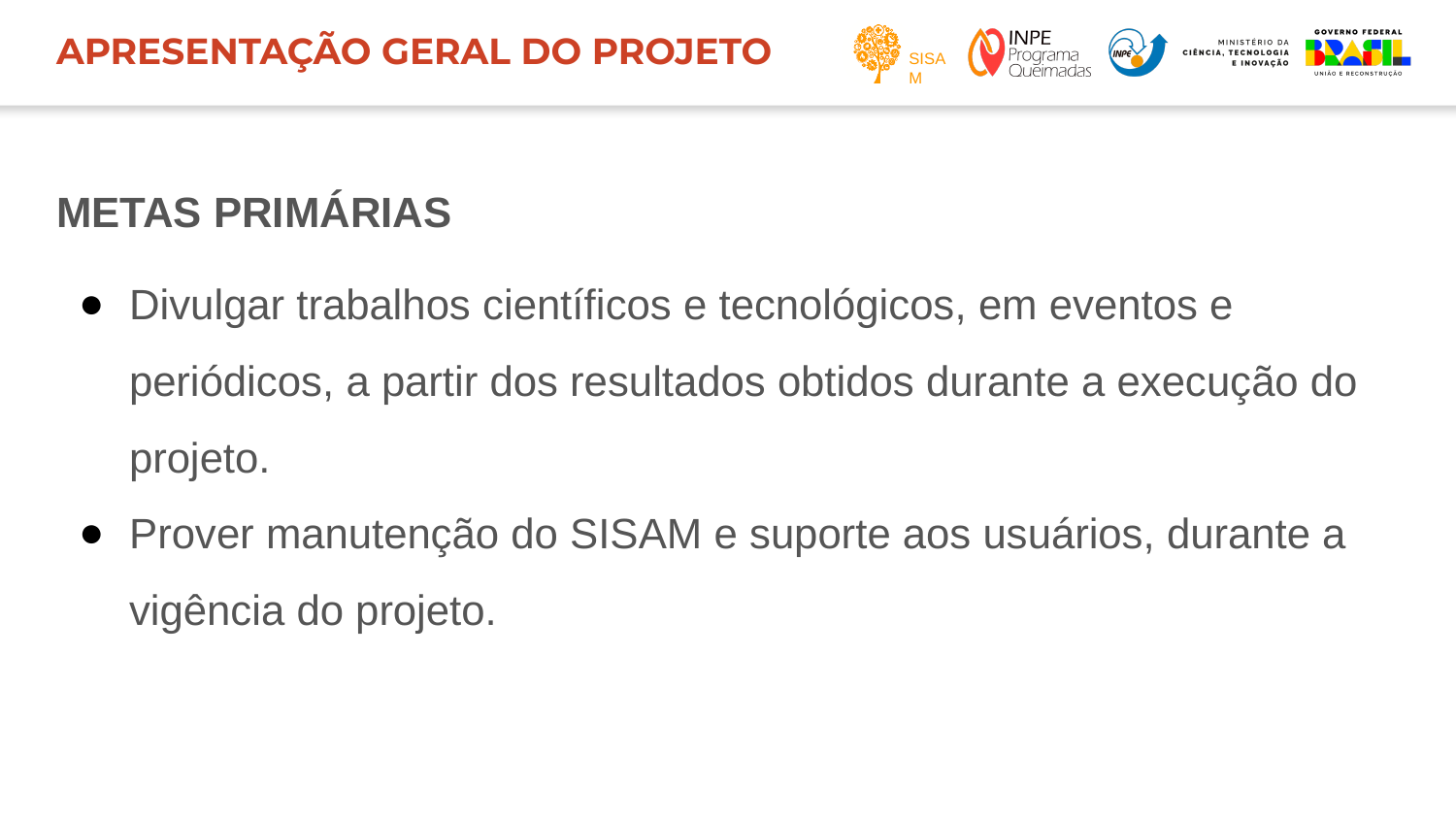

# APRESENTAÇÃO GERAL DO PROJETO
METAS PRIMÁRIAS
Divulgar trabalhos científicos e tecnológicos, em eventos e periódicos, a partir dos resultados obtidos durante a execução do projeto.
Prover manutenção do SISAM e suporte aos usuários, durante a vigência do projeto.